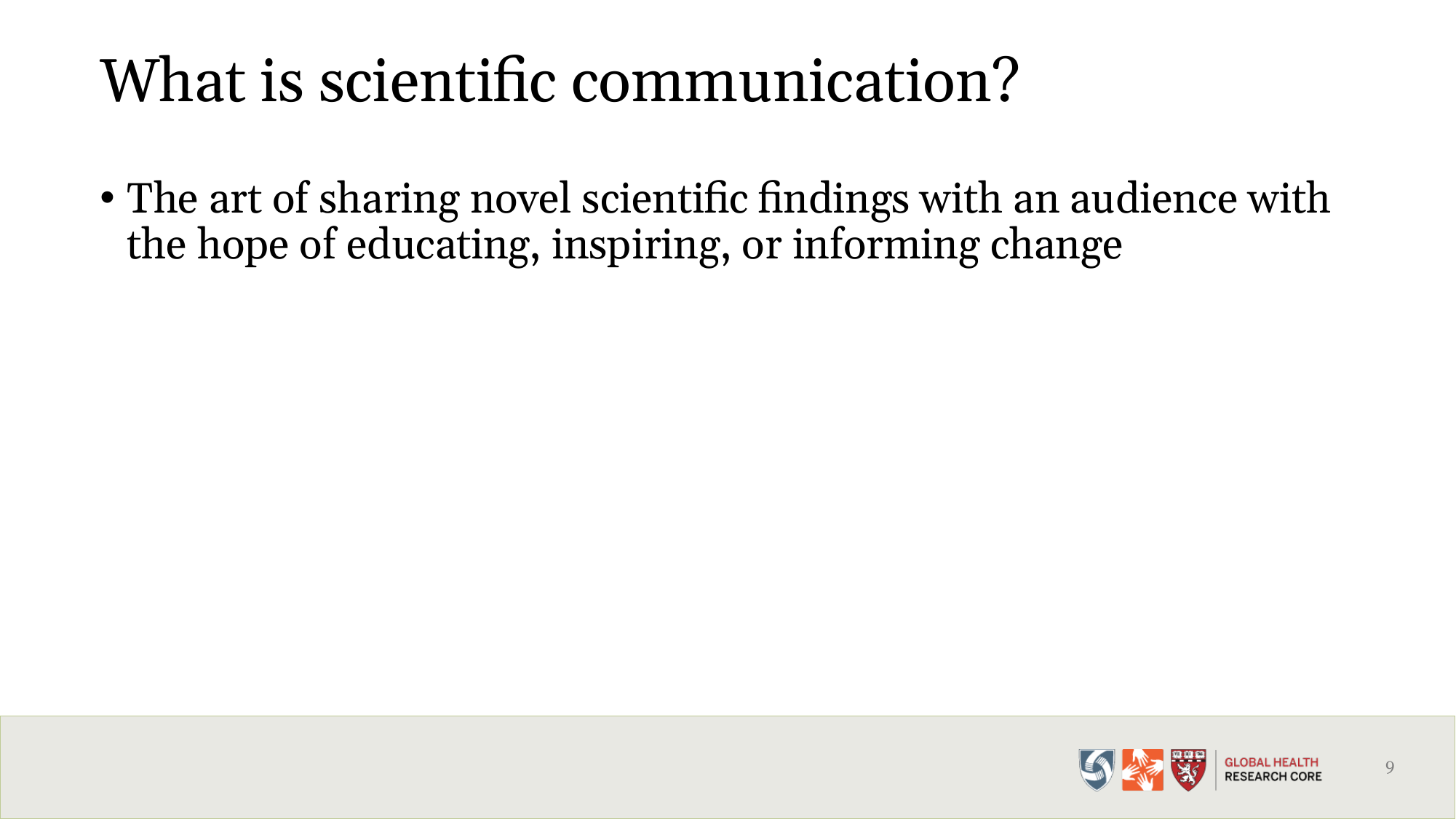

# What is scientific communication?
The art of sharing novel scientific findings with an audience with the hope of educating, inspiring, or informing change